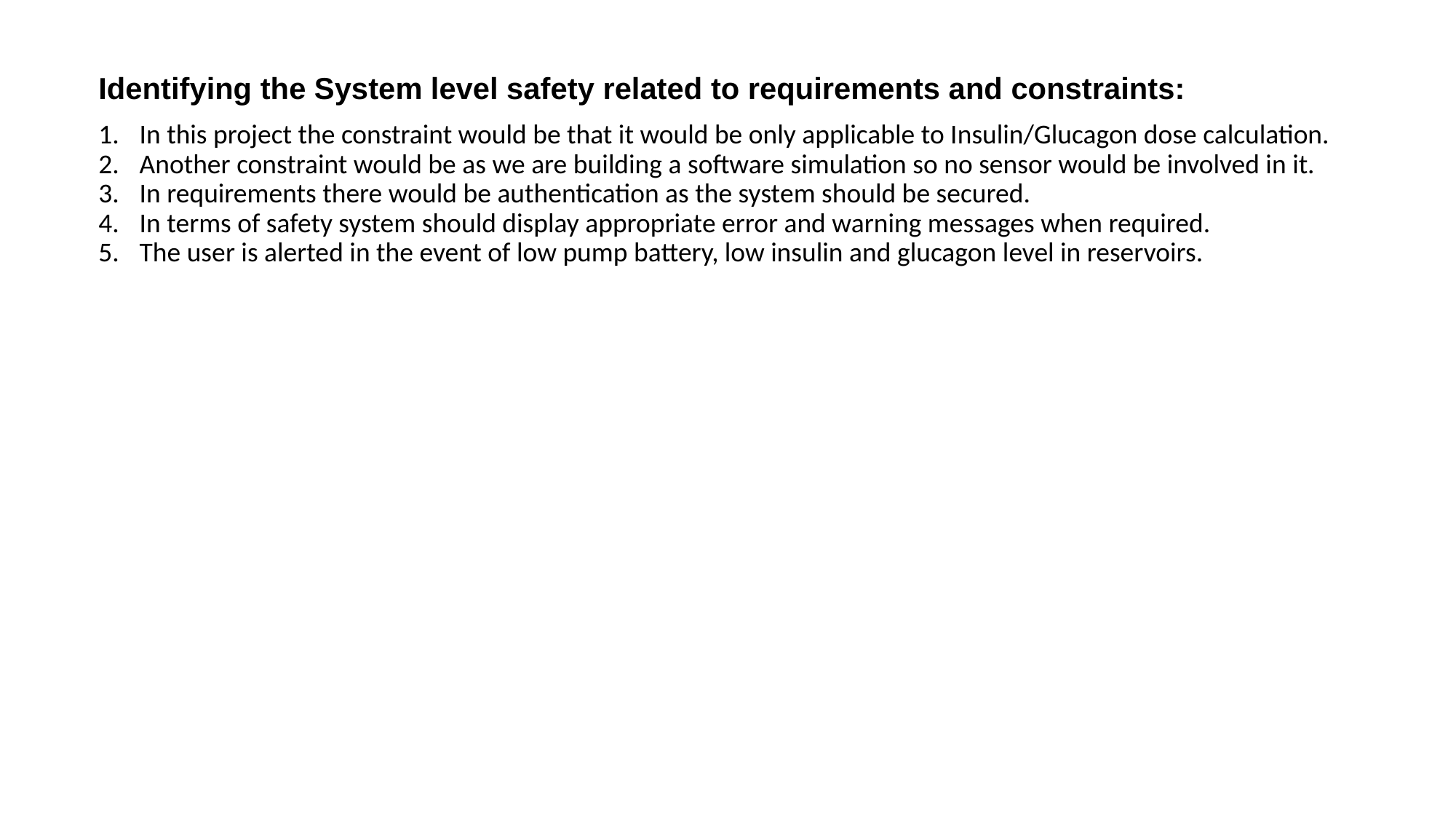

Identifying the System level safety related to requirements and constraints:
In this project the constraint would be that it would be only applicable to Insulin/Glucagon dose calculation.
Another constraint would be as we are building a software simulation so no sensor would be involved in it.
In requirements there would be authentication as the system should be secured.
In terms of safety system should display appropriate error and warning messages when required.
The user is alerted in the event of low pump battery, low insulin and glucagon level in reservoirs.